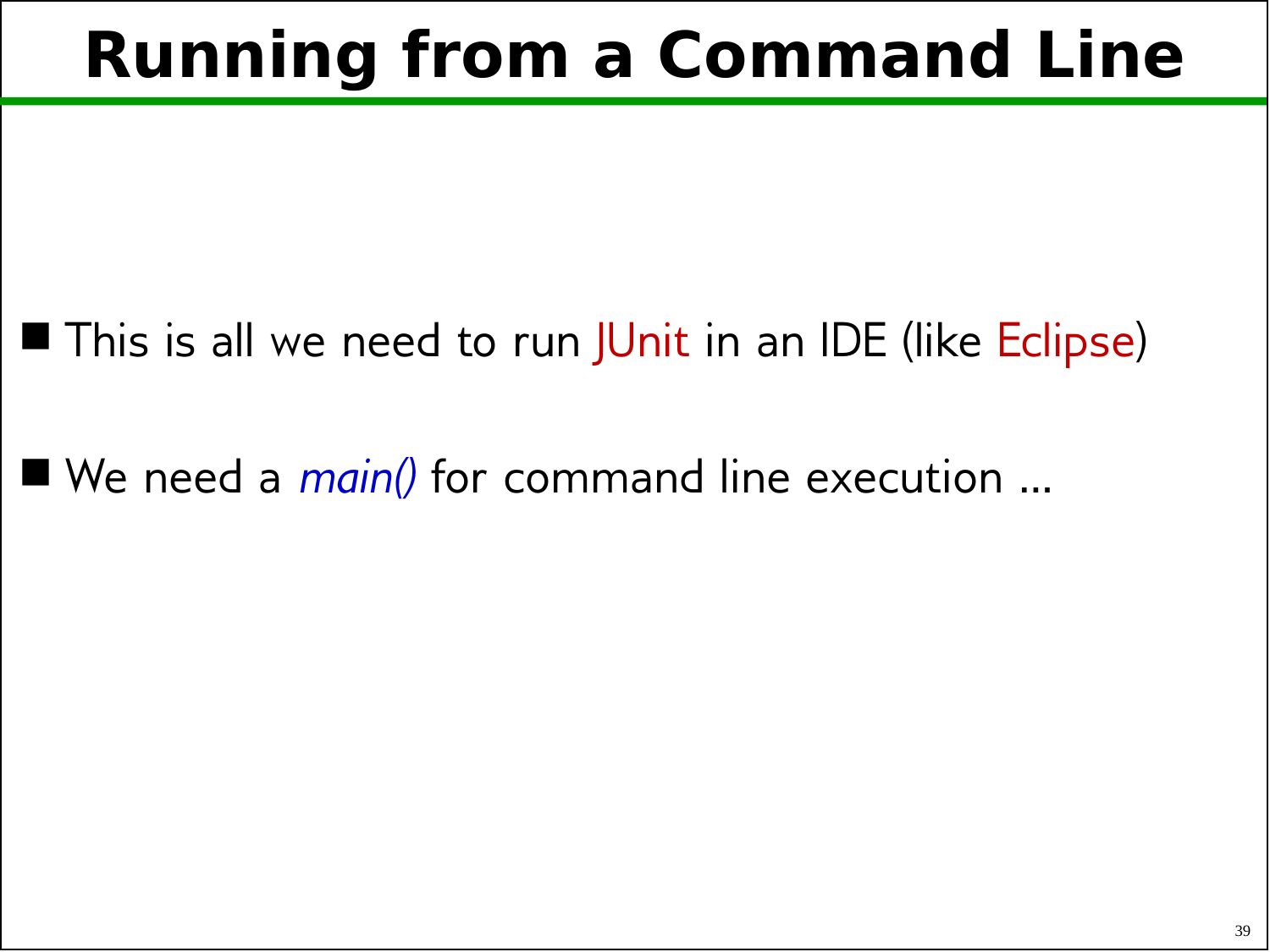

# Running from a Command Line
This is all we need to run JUnit in an IDE (like Eclipse)

We need a main() for command line execution …
39